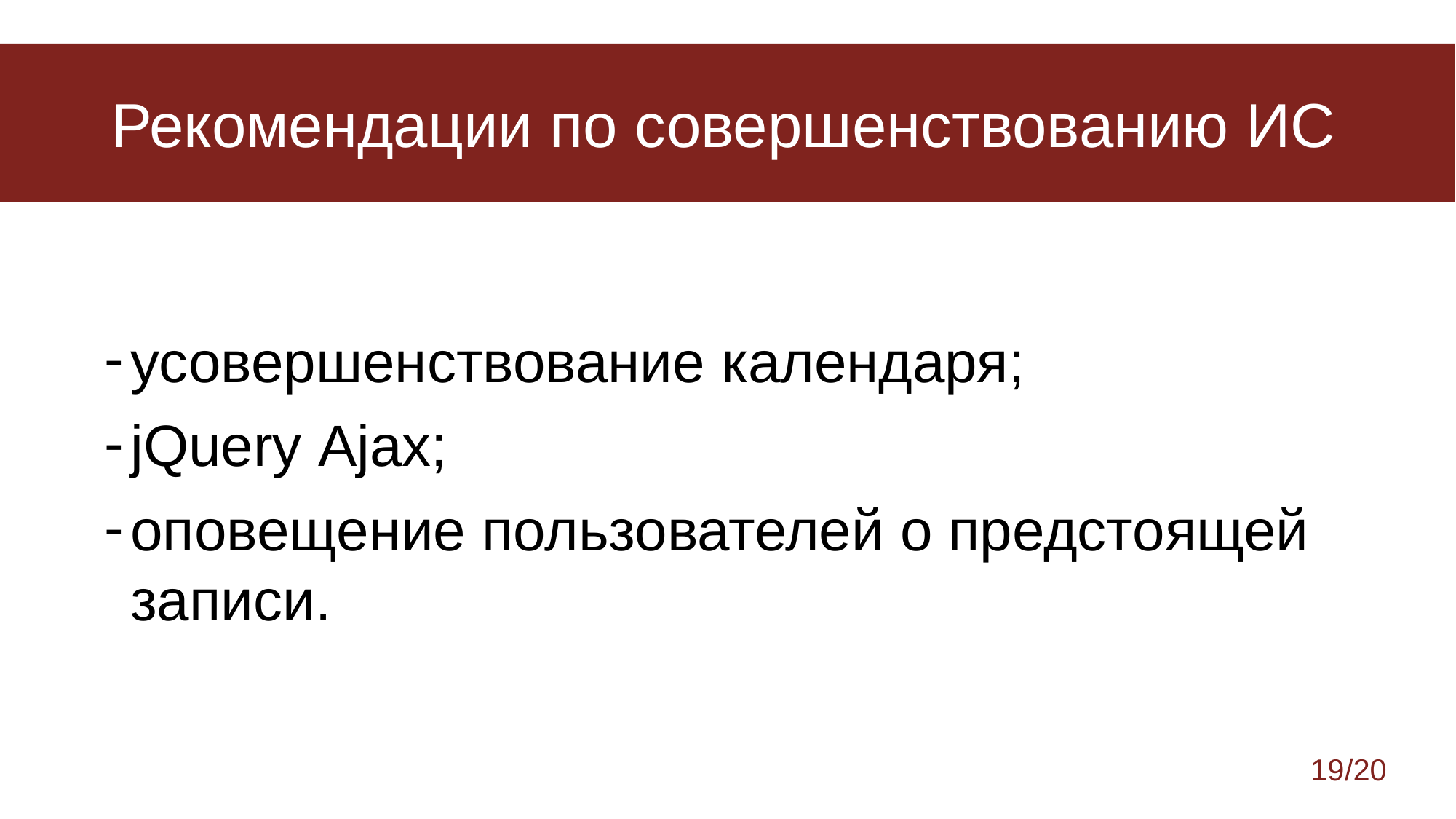

# Рекомендации по совершенствованию ИС
усовершенствование календаря;
jQuery Ajax;
оповещение пользователей о предстоящей записи.
19
/20